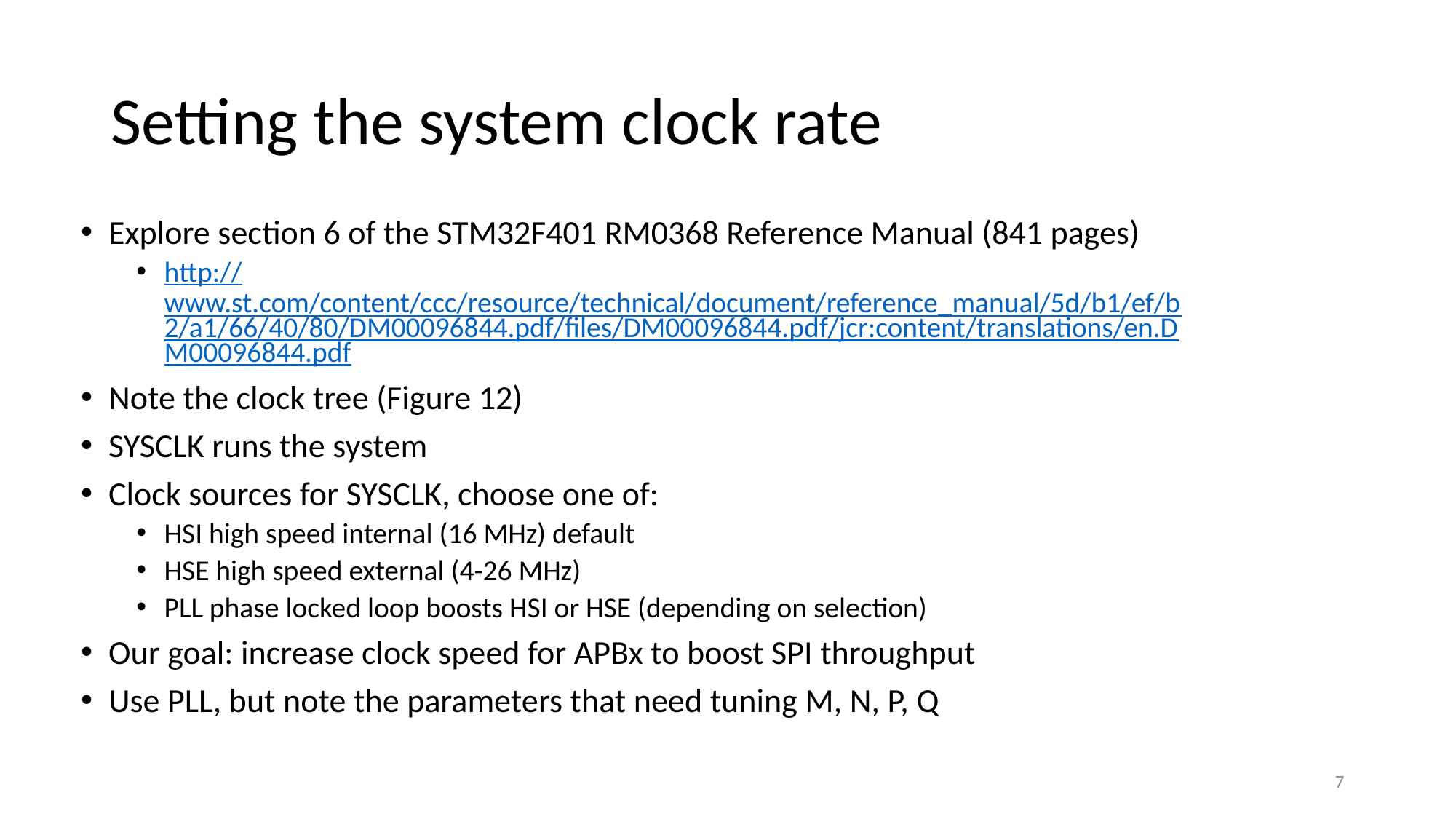

# Setting the system clock rate

Explore section 6 of the STM32F401 RM0368 Reference Manual (841 pages)
http://www.st.com/content/ccc/resource/technical/document/reference_manual/5d/b1/ef/b2/a1/66/40/80/DM00096844.pdf/files/DM00096844.pdf/jcr:content/translations/en.DM00096844.pdf
Note the clock tree (Figure 12)
SYSCLK runs the system
Clock sources for SYSCLK, choose one of:
HSI high speed internal (16 MHz) default
HSE high speed external (4-26 MHz)
PLL phase locked loop boosts HSI or HSE (depending on selection)
Our goal: increase clock speed for APBx to boost SPI throughput
Use PLL, but note the parameters that need tuning M, N, P, Q
7